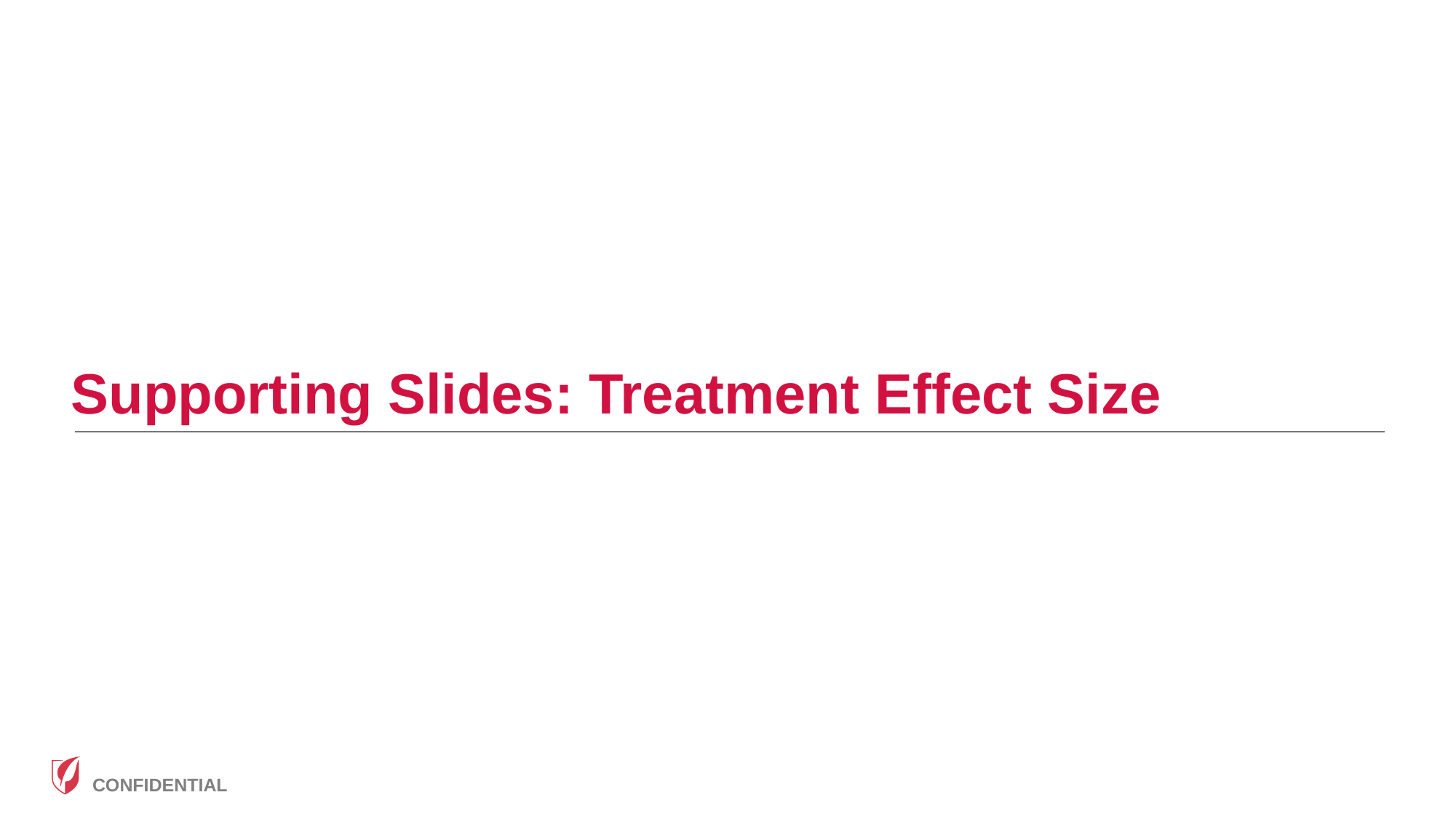

# Supporting Slides: Treatment Effect Size
10